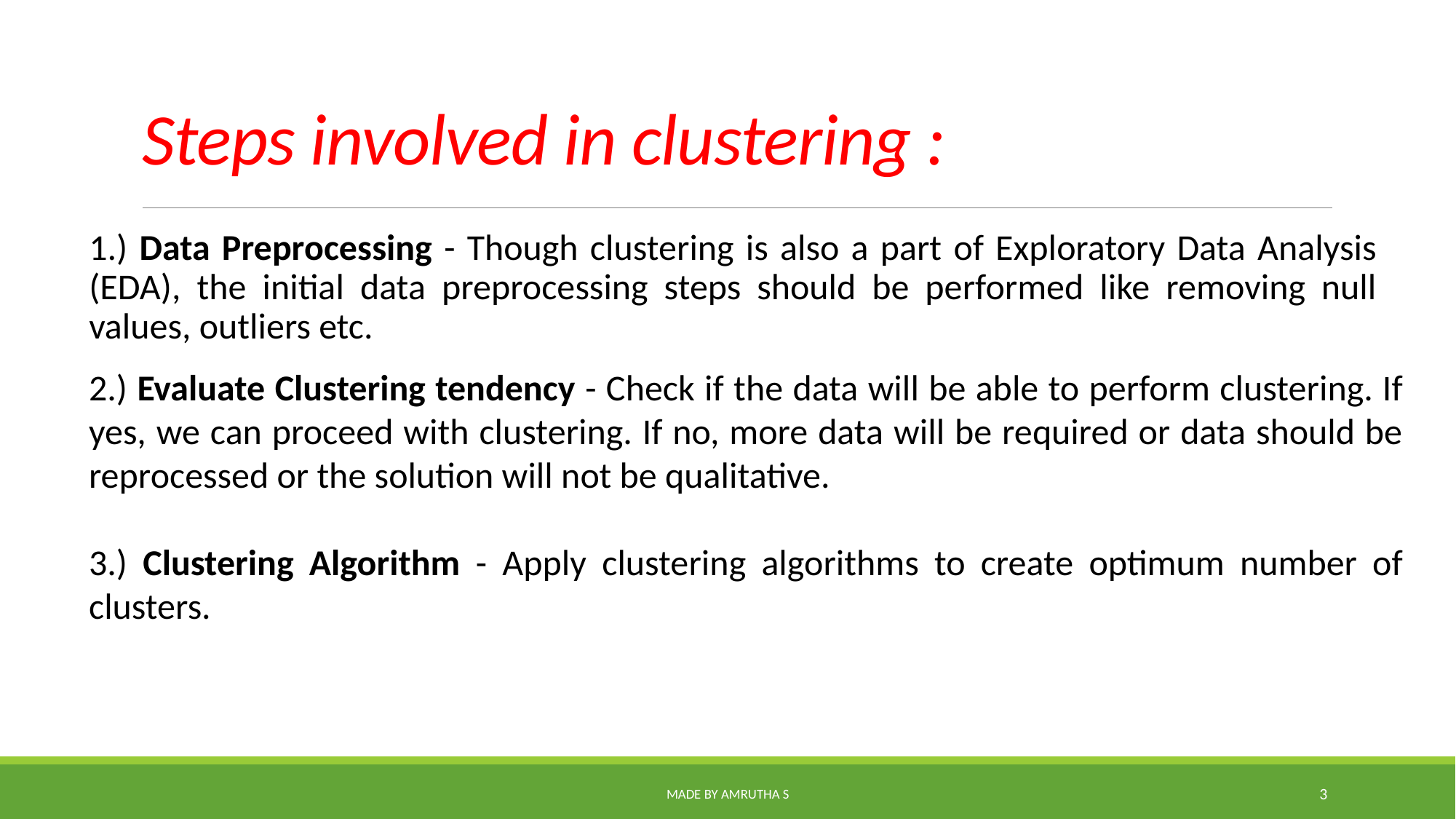

# Steps involved in clustering :
1.) Data Preprocessing - Though clustering is also a part of Exploratory Data Analysis (EDA), the initial data preprocessing steps should be performed like removing null values, outliers etc.

2.) Evaluate Clustering tendency - Check if the data will be able to perform clustering. If yes, we can proceed with clustering. If no, more data will be required or data should be reprocessed or the solution will not be qualitative.

3.) Clustering Algorithm - Apply clustering algorithms to create optimum number of clusters.
Made by Amrutha S
3